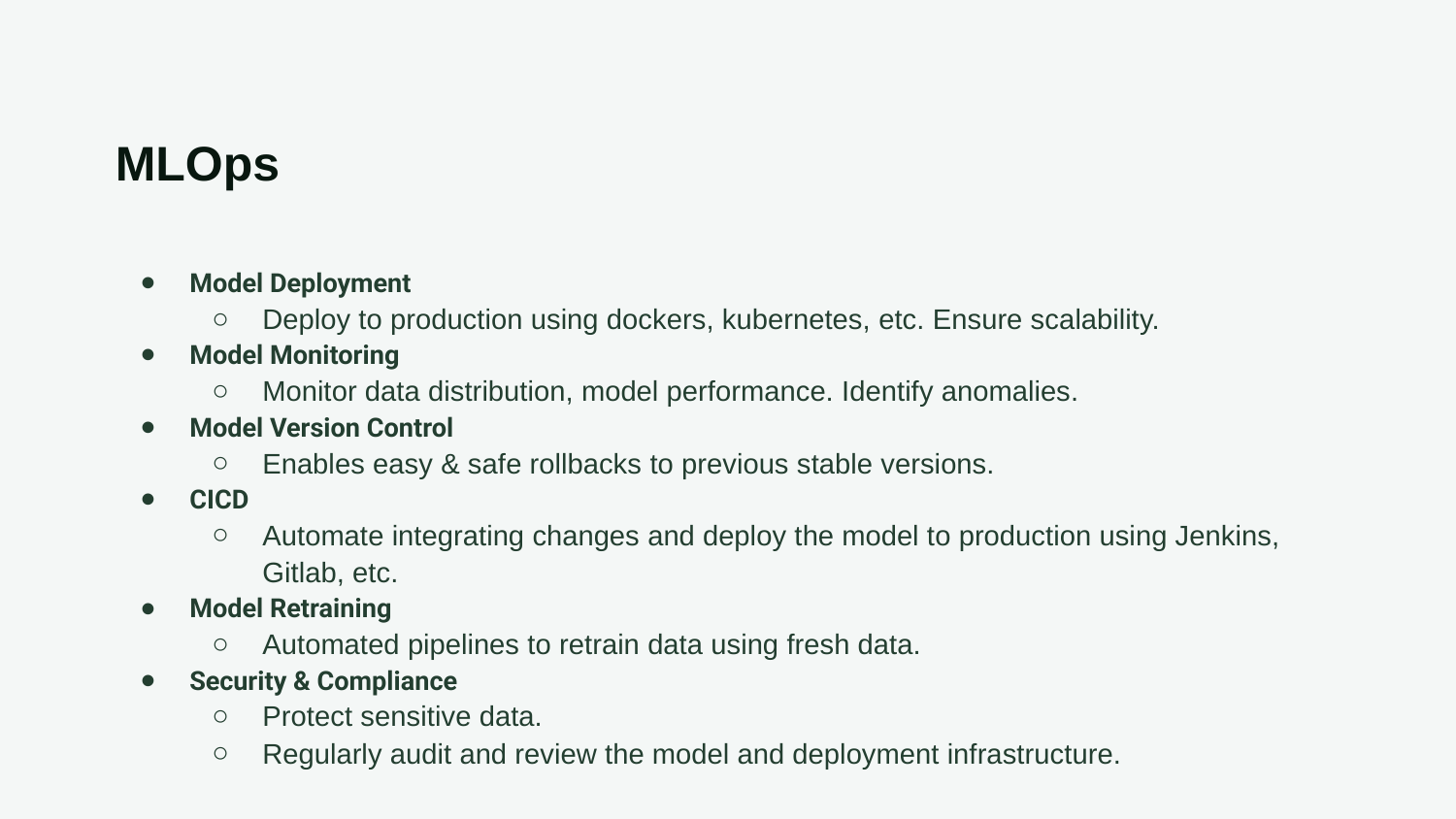

# MLOps
Model Deployment
Deploy to production using dockers, kubernetes, etc. Ensure scalability.
Model Monitoring
Monitor data distribution, model performance. Identify anomalies.
Model Version Control
Enables easy & safe rollbacks to previous stable versions.
CICD
Automate integrating changes and deploy the model to production using Jenkins, Gitlab, etc.
Model Retraining
Automated pipelines to retrain data using fresh data.
Security & Compliance
Protect sensitive data.
Regularly audit and review the model and deployment infrastructure.